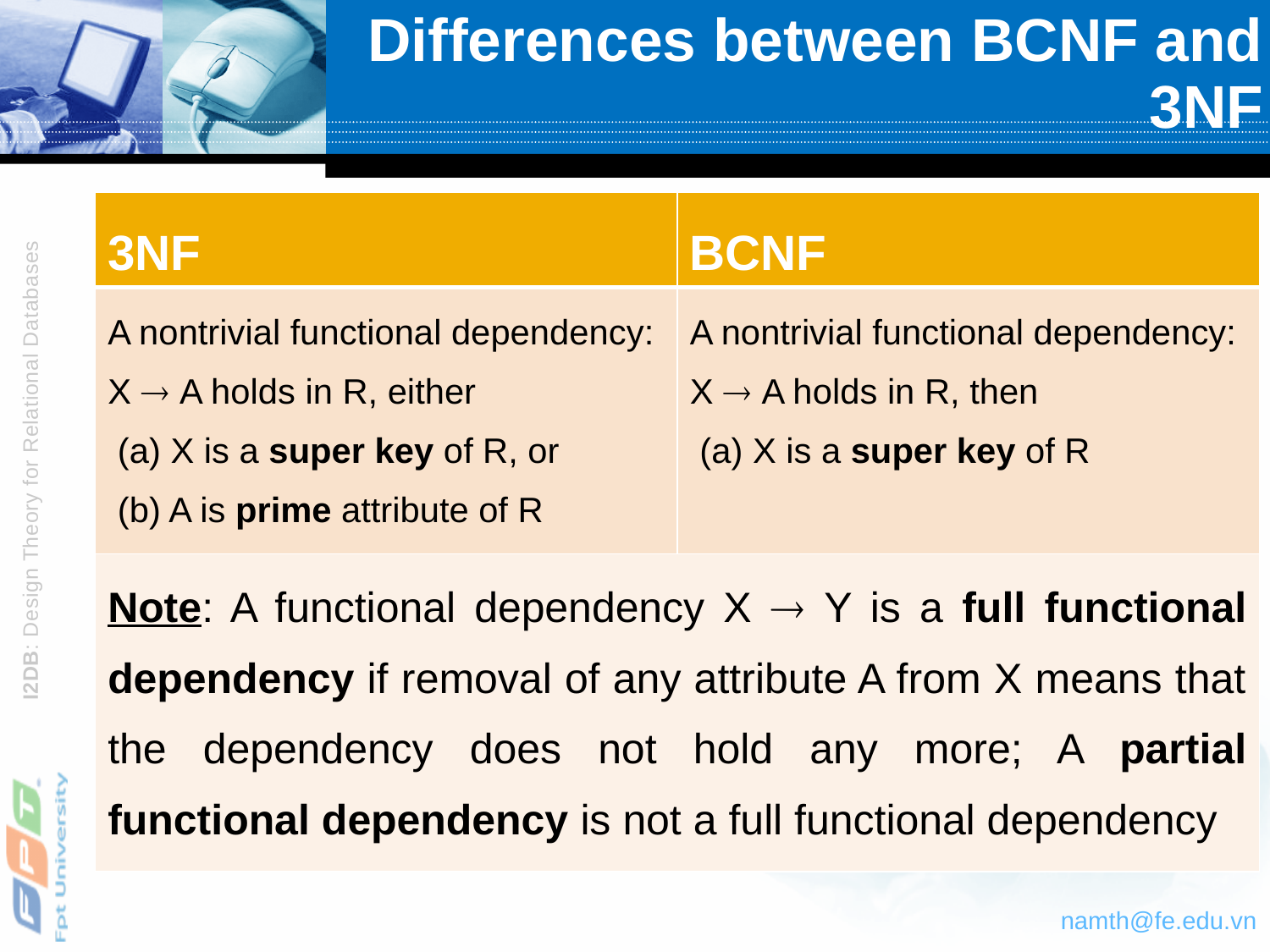

# Differences between BCNF and 3NF
| 3NF | BCNF |
| --- | --- |
| A nontrivial functional dependency: X → A holds in R, either (a) X is a super key of R, or (b) A is prime attribute of R | A nontrivial functional dependency: X → A holds in R, then (a) X is a super key of R |
| Note: A functional dependency X → Y is a full functional dependency if removal of any attribute A from X means that the dependency does not hold any more; A partial functional dependency is not a full functional dependency |  |